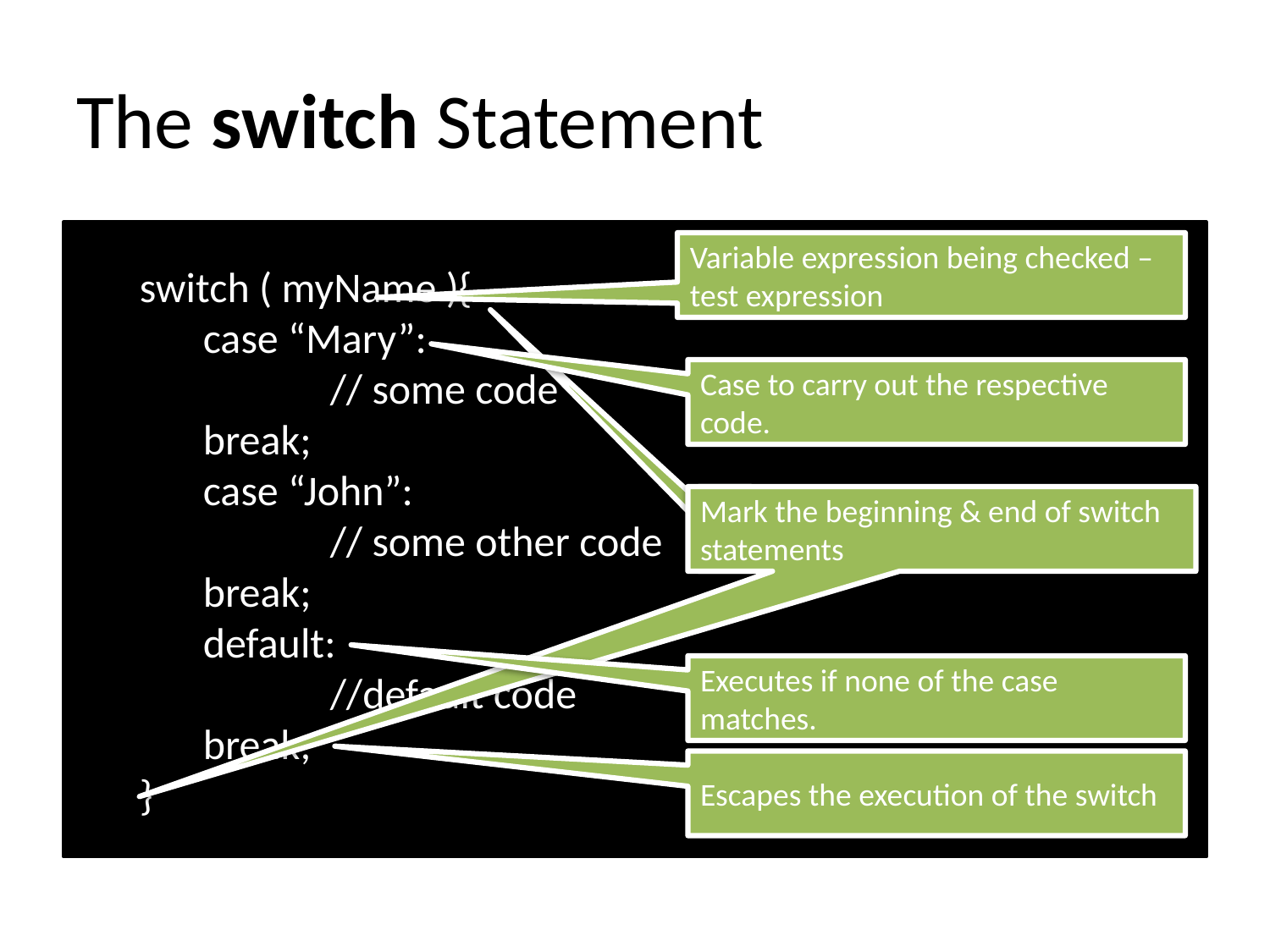

# The switch Statement

switch ( myName ){
case “Mary”:
	// some code
break;
case “John”:
	// some other code
break;
default:
	//default code
break;
}
Variable expression being checked – test expression
Case to carry out the respective code.
Mark the beginning & end of switch statements

Executes if none of the case matches.
Escapes the execution of the switch